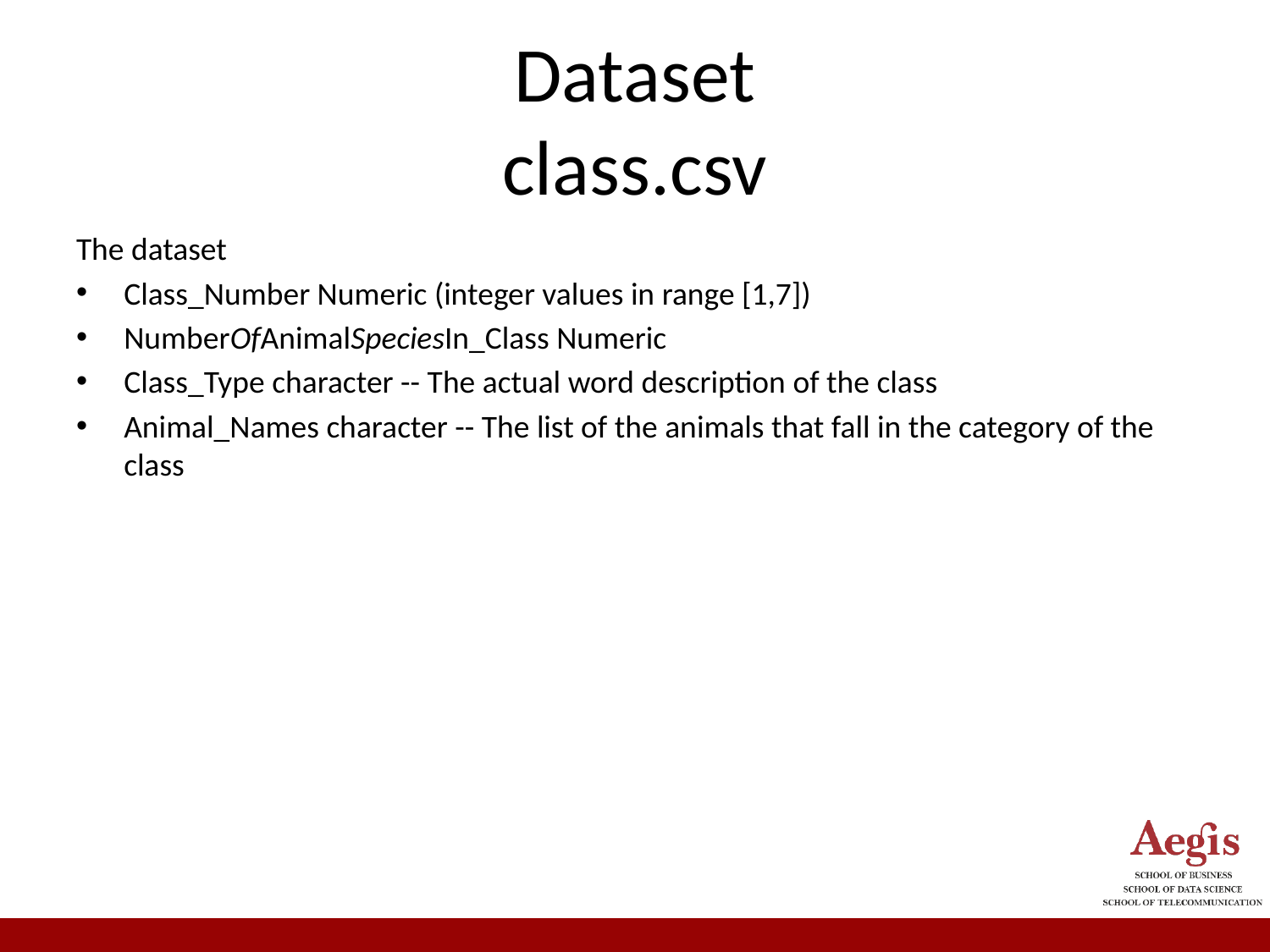

# Dataset class.csv
The dataset
Class_Number Numeric (integer values in range [1,7])
NumberOfAnimalSpeciesIn_Class Numeric
Class_Type character -- The actual word description of the class
Animal_Names character -- The list of the animals that fall in the category of the class